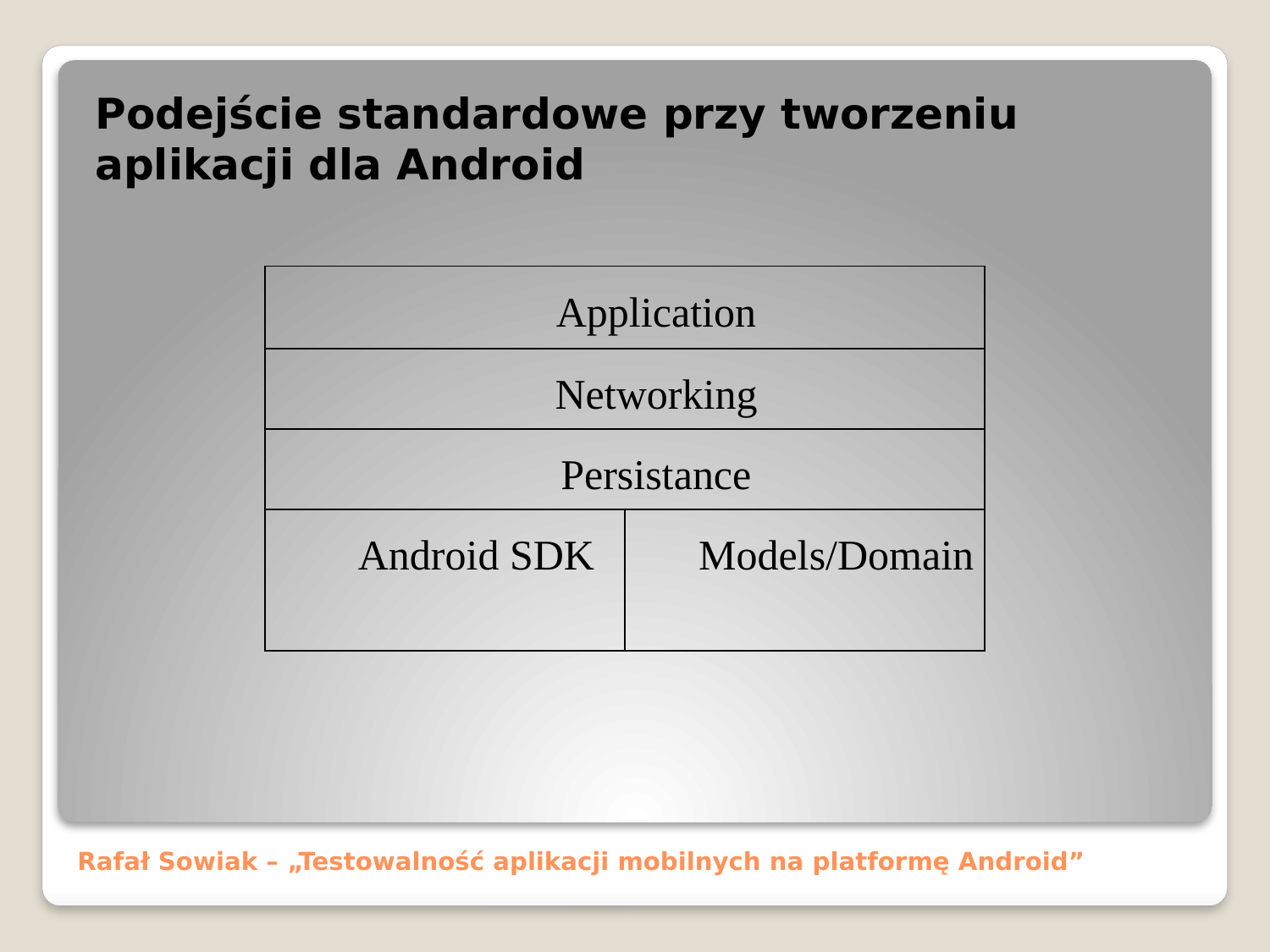

Podejście standardowe przy tworzeniu aplikacji dla Android

| Application |  |
| --- | --- |
| Networking |  |
| Persistance |  |
| Android SDK | Models/Domain |
# Rafał Sowiak – „Testowalność aplikacji mobilnych na platformę Android”